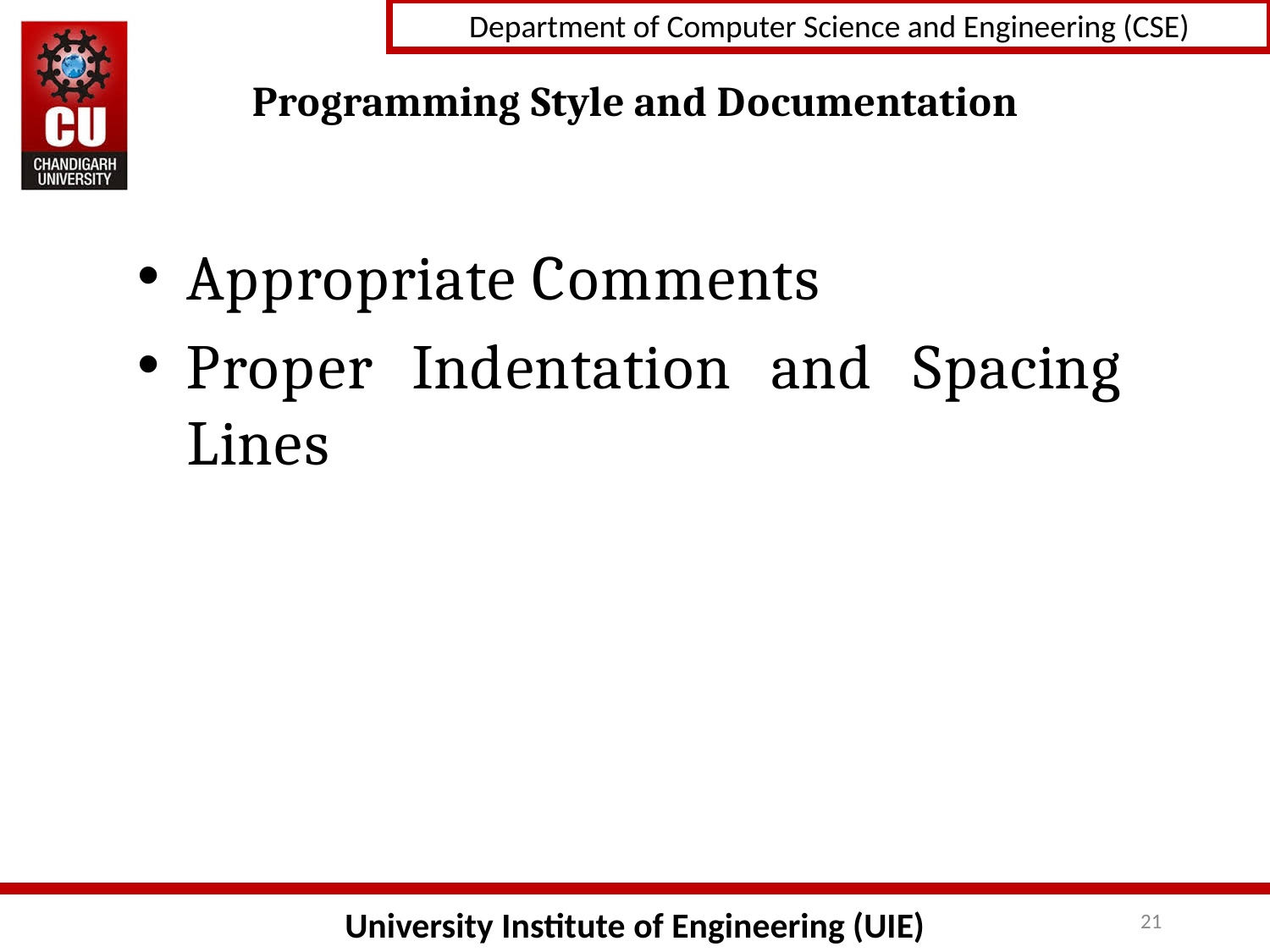

# Programming Style and Documentation
Appropriate Comments
Proper Indentation and Spacing Lines
21